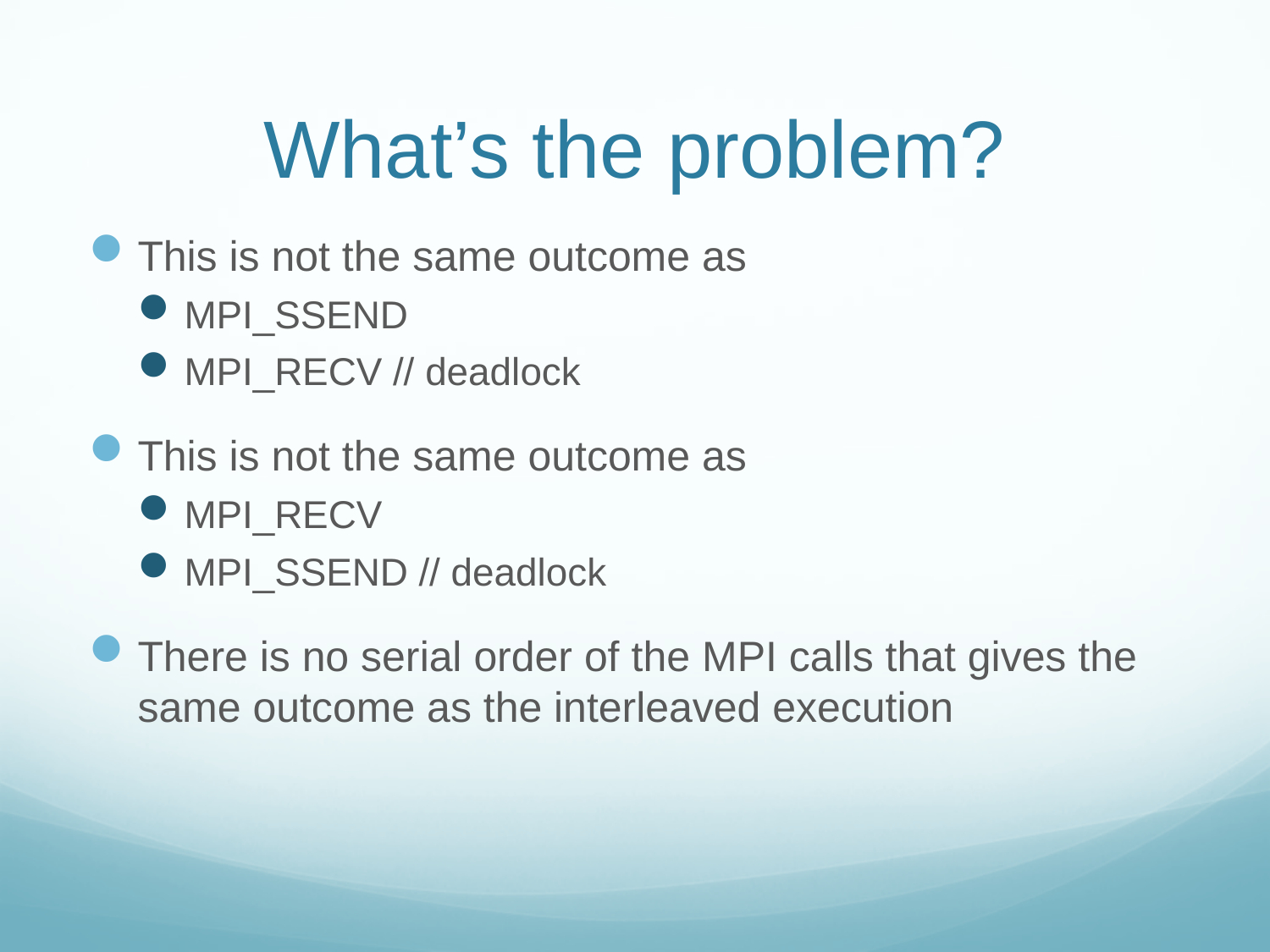

# What’s the problem?
This is not the same outcome as
MPI_SSEND
MPI_RECV // deadlock
This is not the same outcome as
MPI_RECV
MPI_SSEND // deadlock
There is no serial order of the MPI calls that gives the same outcome as the interleaved execution